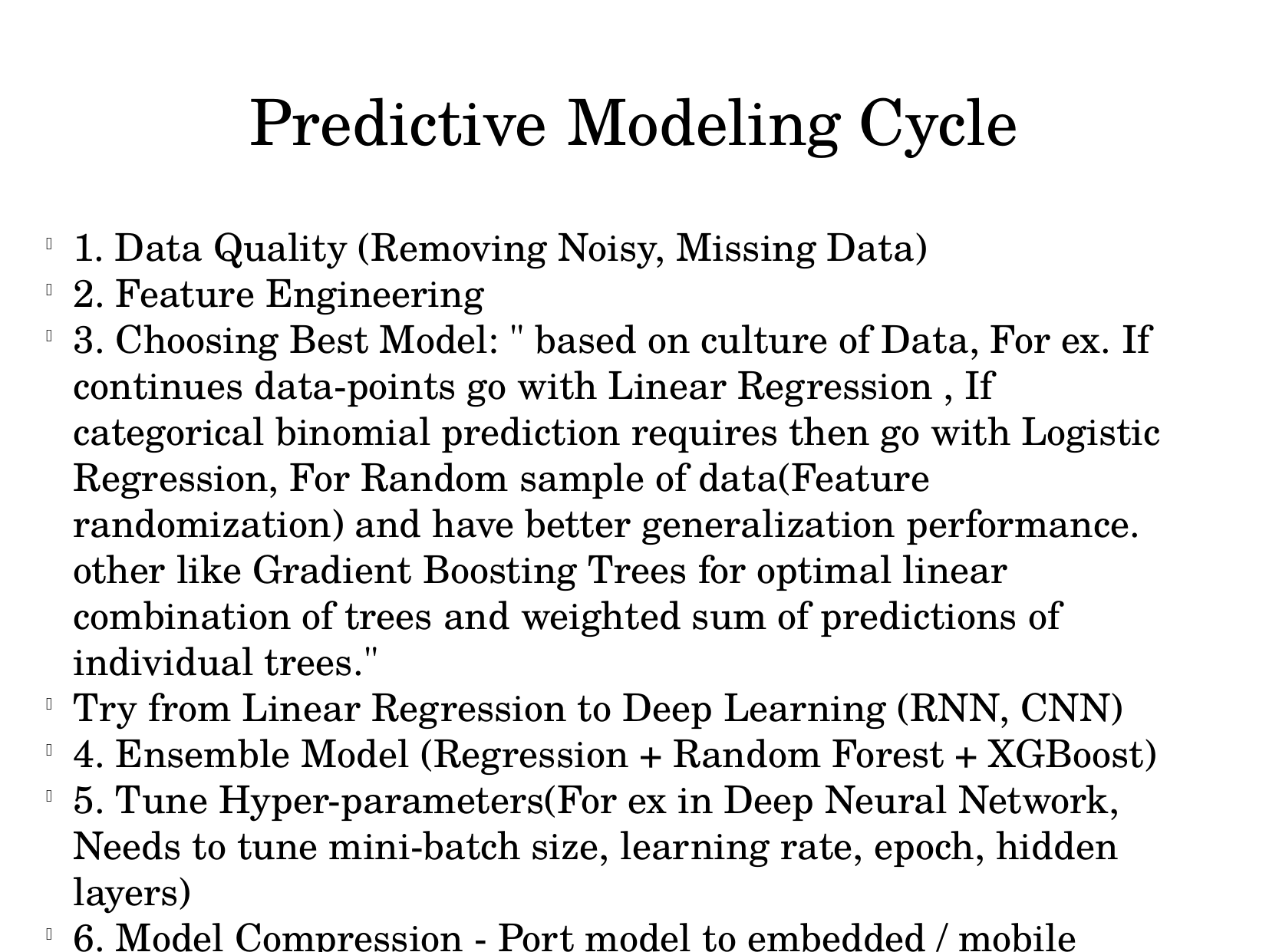

Predictive Modeling Cycle
1. Data Quality (Removing Noisy, Missing Data)
2. Feature Engineering
3. Choosing Best Model: " based on culture of Data, For ex. If continues data-points go with Linear Regression , If categorical binomial prediction requires then go with Logistic Regression, For Random sample of data(Feature randomization) and have better generalization performance. other like Gradient Boosting Trees for optimal linear combination of trees and weighted sum of predictions of individual trees."
Try from Linear Regression to Deep Learning (RNN, CNN)
4. Ensemble Model (Regression + Random Forest + XGBoost)
5. Tune Hyper-parameters(For ex in Deep Neural Network, Needs to tune mini-batch size, learning rate, epoch, hidden layers)
6. Model Compression - Port model to embedded / mobile devices using Compress matrices(Sparsify, Shrink, Break, Quantize)
7. Run on smart-phone